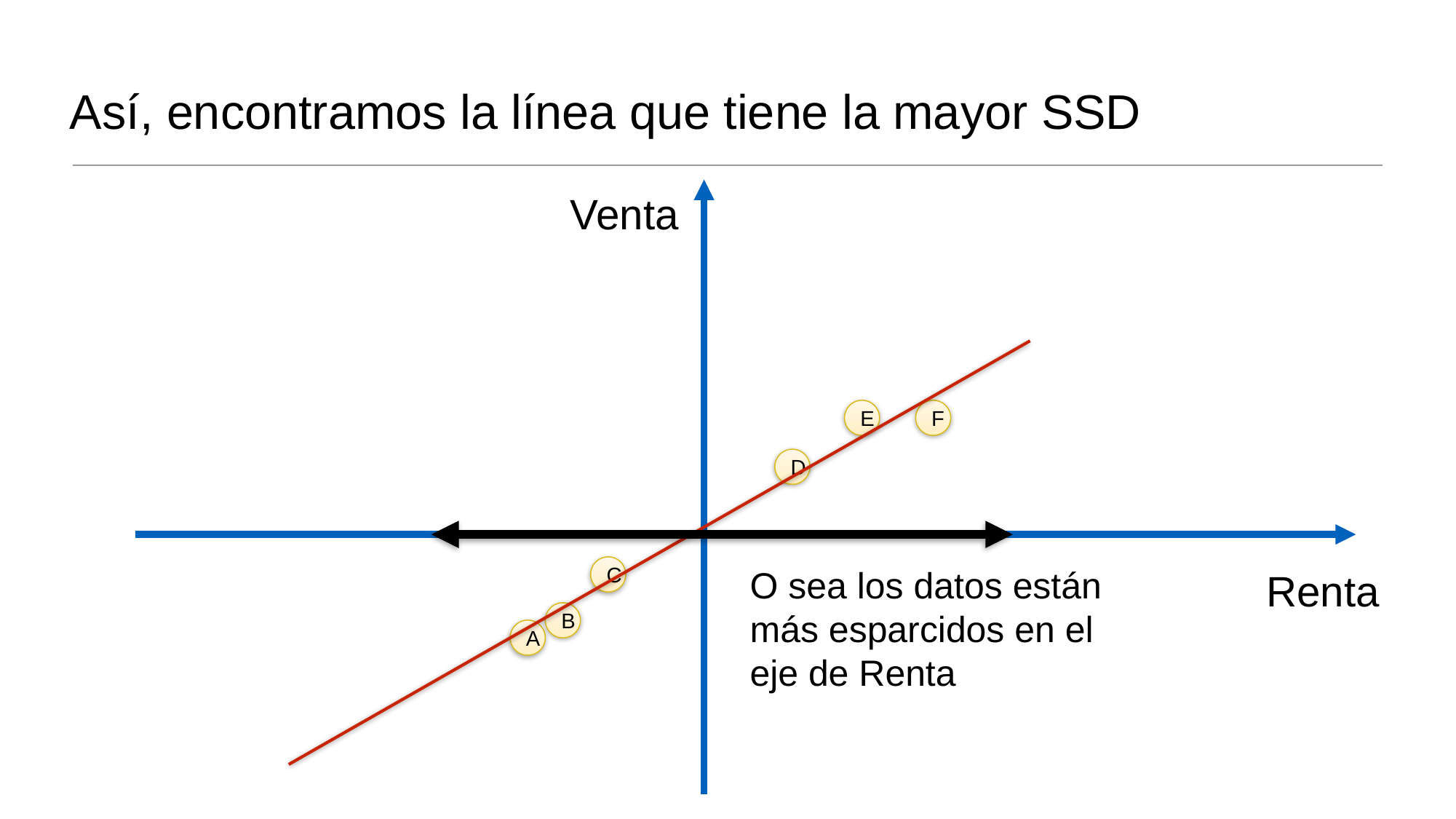

# Así, encontramos la línea que tiene la mayor SSD
Venta
Renta
E
F
D
C
O sea los datos están más esparcidos en el eje de Renta
B
A